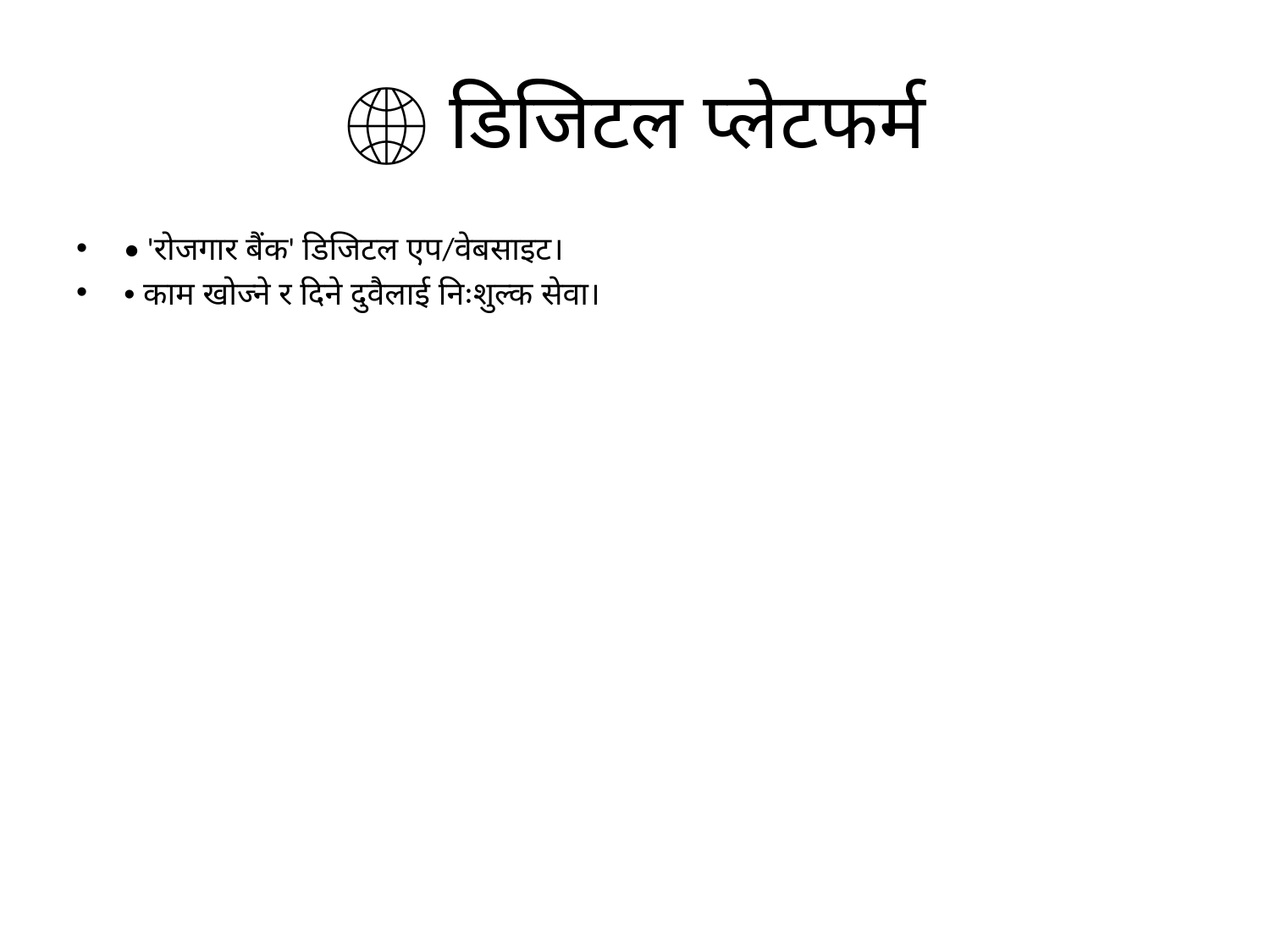

# 🌐 डिजिटल प्लेटफर्म
• 'रोजगार बैंक' डिजिटल एप/वेबसाइट।
• काम खोज्ने र दिने दुवैलाई निःशुल्क सेवा।